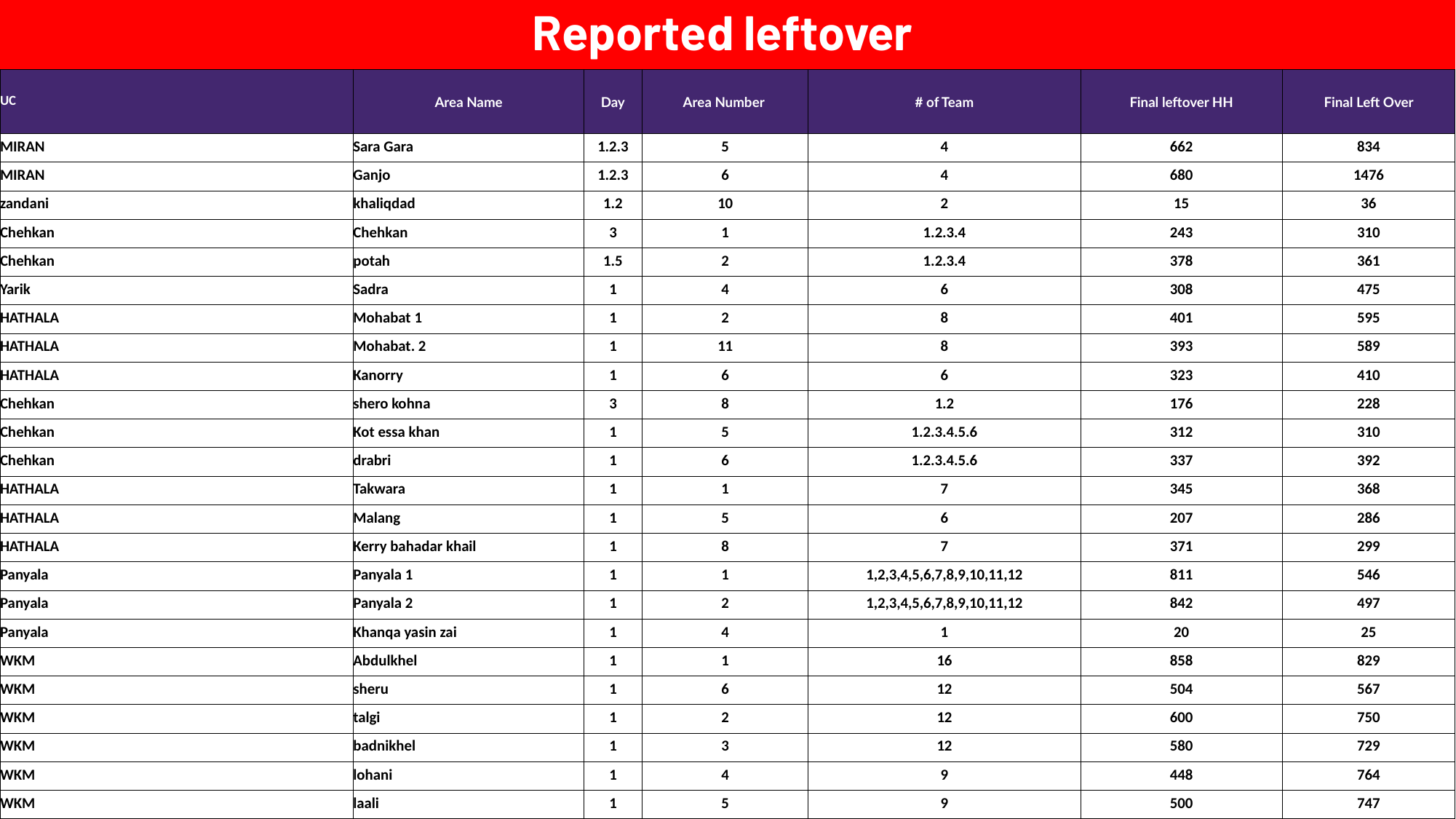

# Reported leftover
| UC | Area Name | Day | Area Number | # of Team | Final leftover HH | Final Left Over |
| --- | --- | --- | --- | --- | --- | --- |
| MIRAN | Sara Gara | 1.2.3 | 5 | 4 | 662 | 834 |
| MIRAN | Ganjo | 1.2.3 | 6 | 4 | 680 | 1476 |
| zandani | khaliqdad | 1.2 | 10 | 2 | 15 | 36 |
| Chehkan | Chehkan | 3 | 1 | 1.2.3.4 | 243 | 310 |
| Chehkan | potah | 1.5 | 2 | 1.2.3.4 | 378 | 361 |
| Yarik | Sadra | 1 | 4 | 6 | 308 | 475 |
| HATHALA | Mohabat 1 | 1 | 2 | 8 | 401 | 595 |
| HATHALA | Mohabat. 2 | 1 | 11 | 8 | 393 | 589 |
| HATHALA | Kanorry | 1 | 6 | 6 | 323 | 410 |
| Chehkan | shero kohna | 3 | 8 | 1.2 | 176 | 228 |
| Chehkan | Kot essa khan | 1 | 5 | 1.2.3.4.5.6 | 312 | 310 |
| Chehkan | drabri | 1 | 6 | 1.2.3.4.5.6 | 337 | 392 |
| HATHALA | Takwara | 1 | 1 | 7 | 345 | 368 |
| HATHALA | Malang | 1 | 5 | 6 | 207 | 286 |
| HATHALA | Kerry bahadar khail | 1 | 8 | 7 | 371 | 299 |
| Panyala | Panyala 1 | 1 | 1 | 1,2,3,4,5,6,7,8,9,10,11,12 | 811 | 546 |
| Panyala | Panyala 2 | 1 | 2 | 1,2,3,4,5,6,7,8,9,10,11,12 | 842 | 497 |
| Panyala | Khanqa yasin zai | 1 | 4 | 1 | 20 | 25 |
| WKM | Abdulkhel | 1 | 1 | 16 | 858 | 829 |
| WKM | sheru | 1 | 6 | 12 | 504 | 567 |
| WKM | talgi | 1 | 2 | 12 | 600 | 750 |
| WKM | badnikhel | 1 | 3 | 12 | 580 | 729 |
| WKM | lohani | 1 | 4 | 9 | 448 | 764 |
| WKM | laali | 1 | 5 | 9 | 500 | 747 |